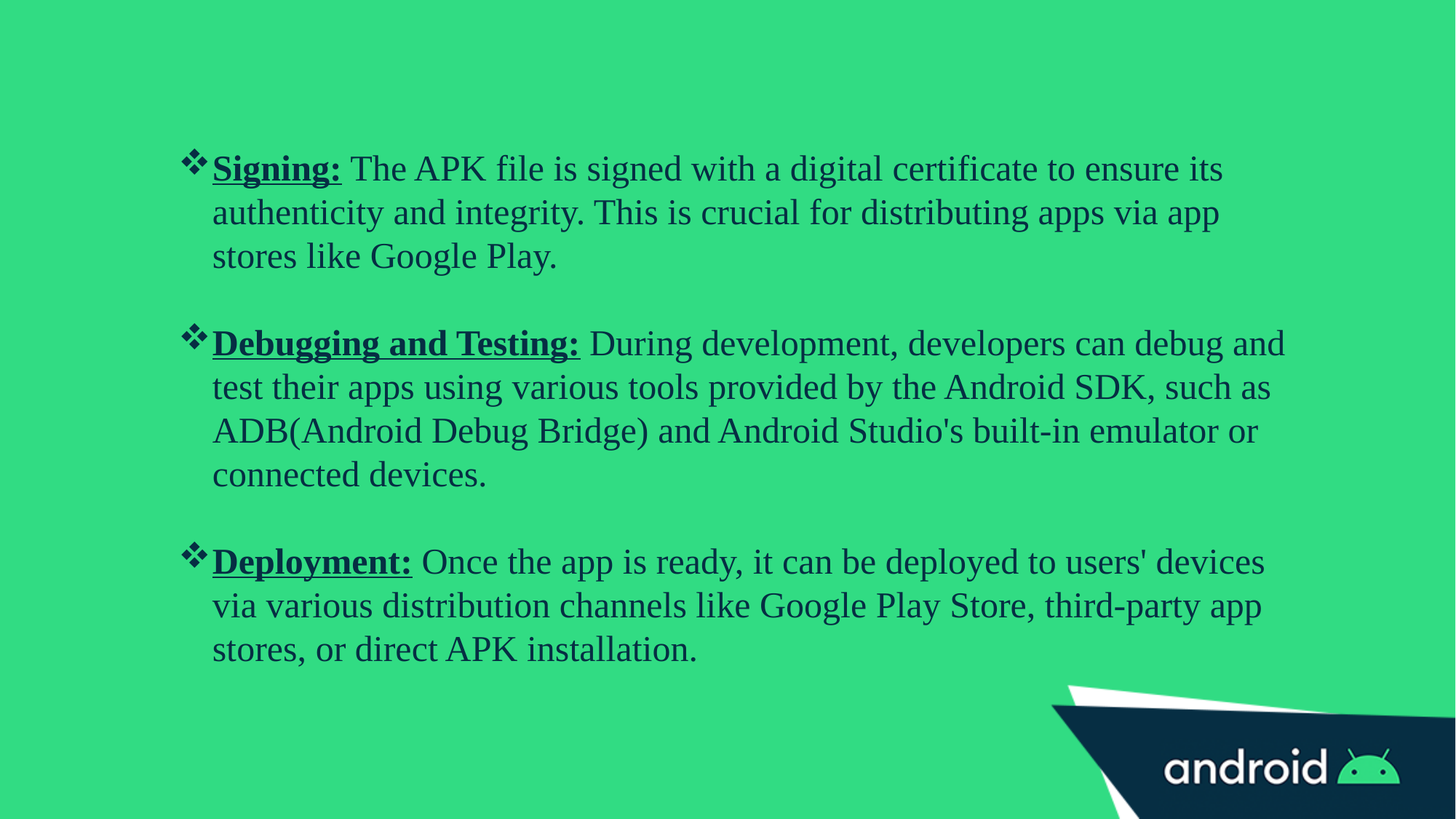

Signing: The APK file is signed with a digital certificate to ensure its authenticity and integrity. This is crucial for distributing apps via app stores like Google Play.

Debugging and Testing: During development, developers can debug and test their apps using various tools provided by the Android SDK, such as ADB(Android Debug Bridge) and Android Studio's built-in emulator or connected devices.

Deployment: Once the app is ready, it can be deployed to users' devices via various distribution channels like Google Play Store, third-party app stores, or direct APK installation.